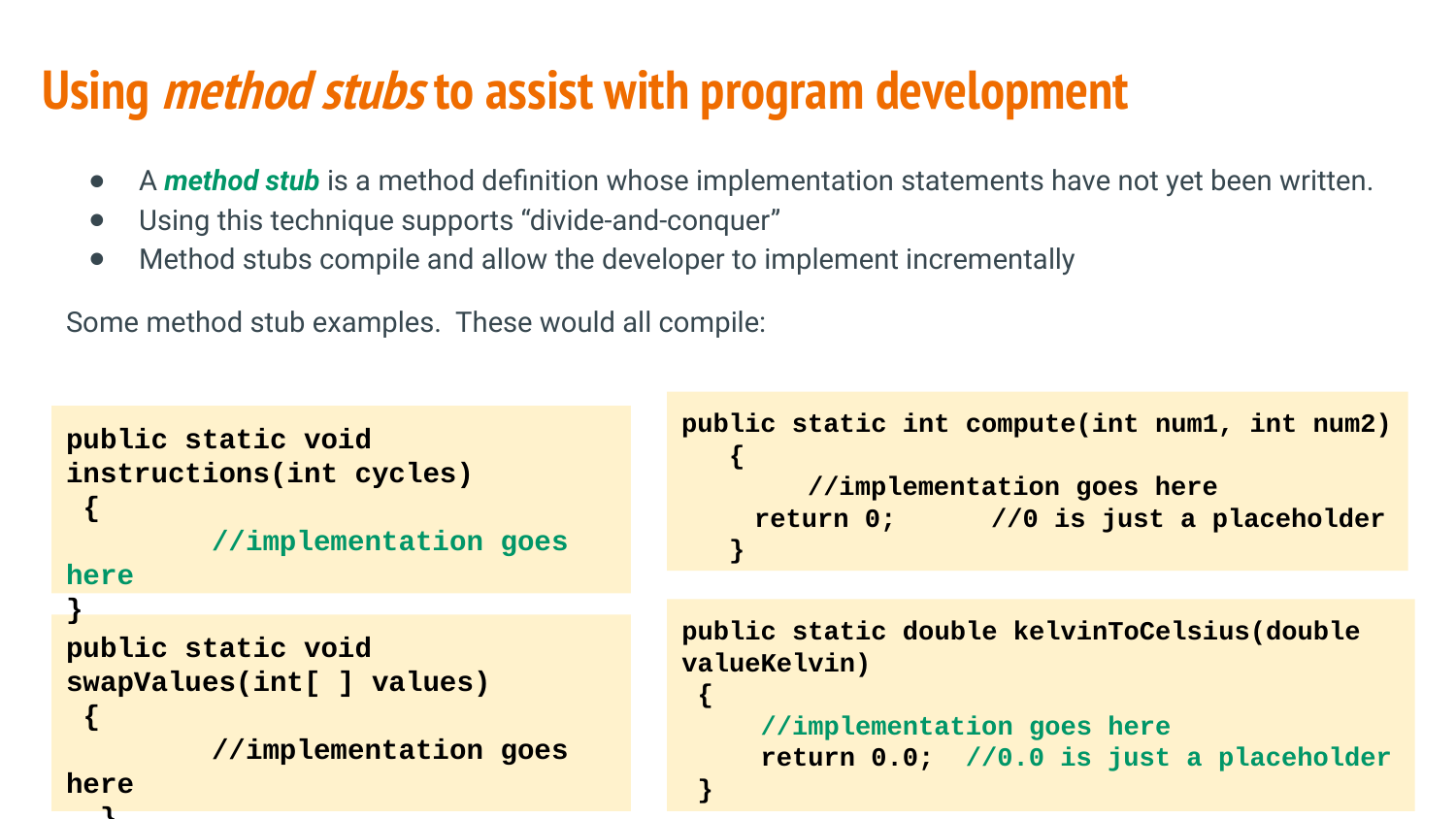

# Using method stubs to assist with program development
A method stub is a method definition whose implementation statements have not yet been written.
Using this technique supports “divide-and-conquer”
Method stubs compile and allow the developer to implement incrementally
Some method stub examples.  These would all compile:
public static int compute(int num1, int num2)
   {
        //implementation goes here
return 0;      //0 is just a placeholder
   }

public static void instructions(int cycles)
 {
	//implementation goes here
}

public static double kelvinToCelsius(double valueKelvin)
 {
     //implementation goes here
     return 0.0;  //0.0 is just a placeholder
 }

public static void swapValues(int[ ] values)
 {
	//implementation goes here
  }